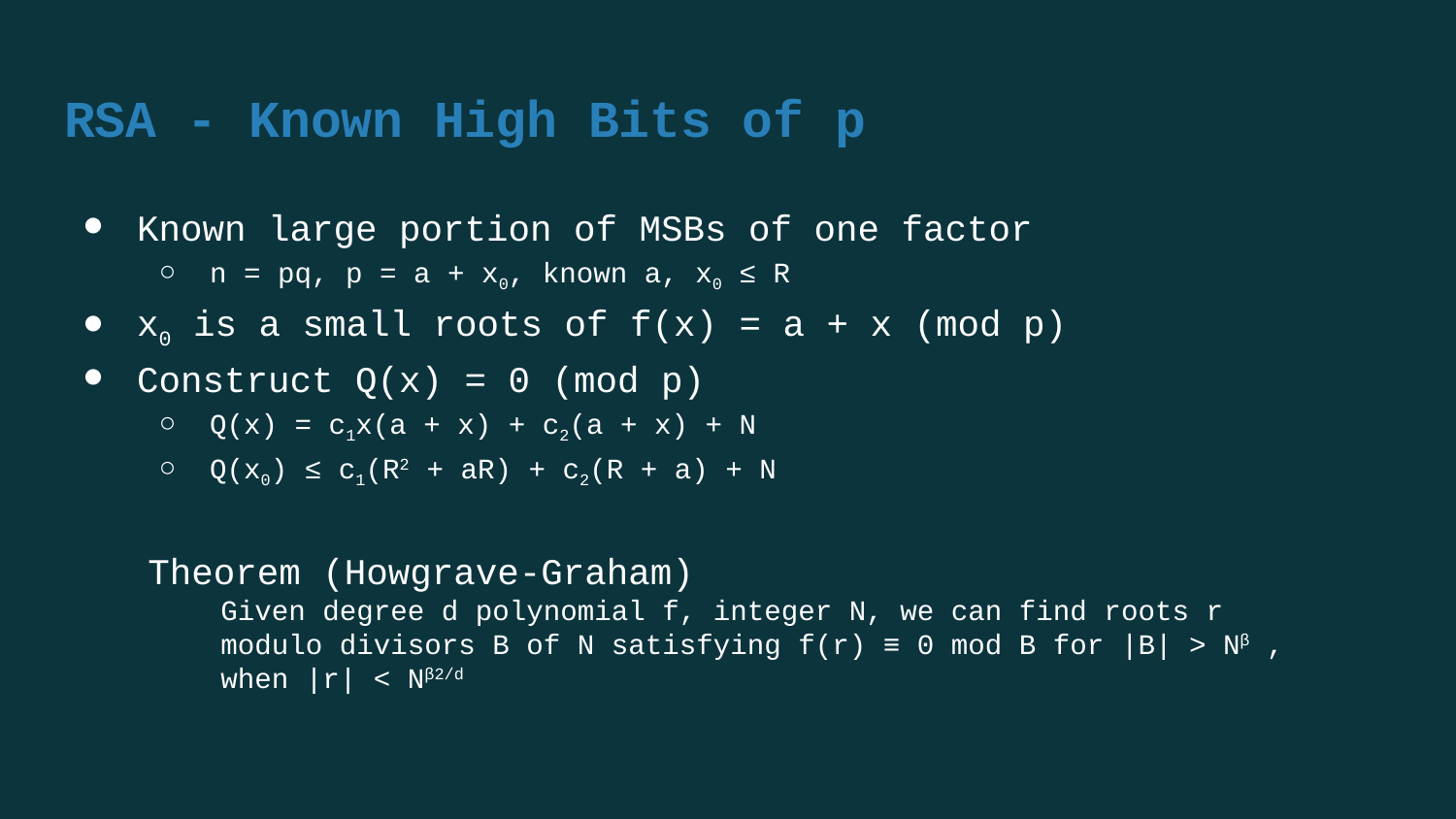

# RSA - Known High Bits of p
Known large portion of MSBs of one factor
n = pq, p = a + x0, known a, x0 ≤ R
x0 is a small roots of f(x) = a + x (mod p)
Construct Q(x) = 0 (mod p)
Q(x) = c1x(a + x) + c2(a + x) + N
Q(x0) ≤ c1(R2 + aR) + c2(R + a) + N
Theorem (Howgrave-Graham)
Given degree d polynomial f, integer N, we can find roots r modulo divisors B of N satisfying f(r) ≡ 0 mod B for |B| > Nβ , when |r| < Nβ2/d